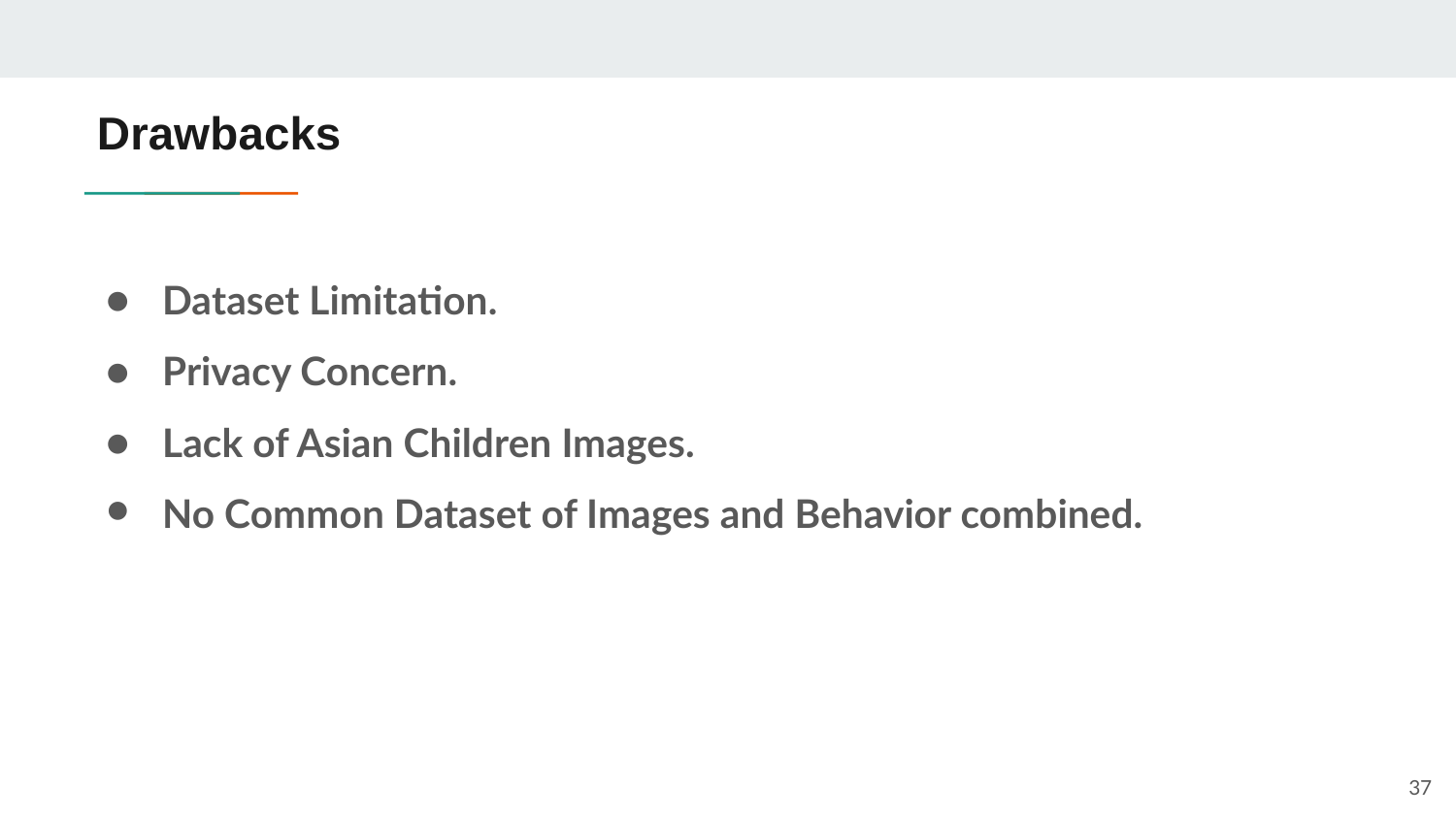

# Drawbacks
Dataset Limitation.
Privacy Concern.
Lack of Asian Children Images.
No Common Dataset of Images and Behavior combined.
37